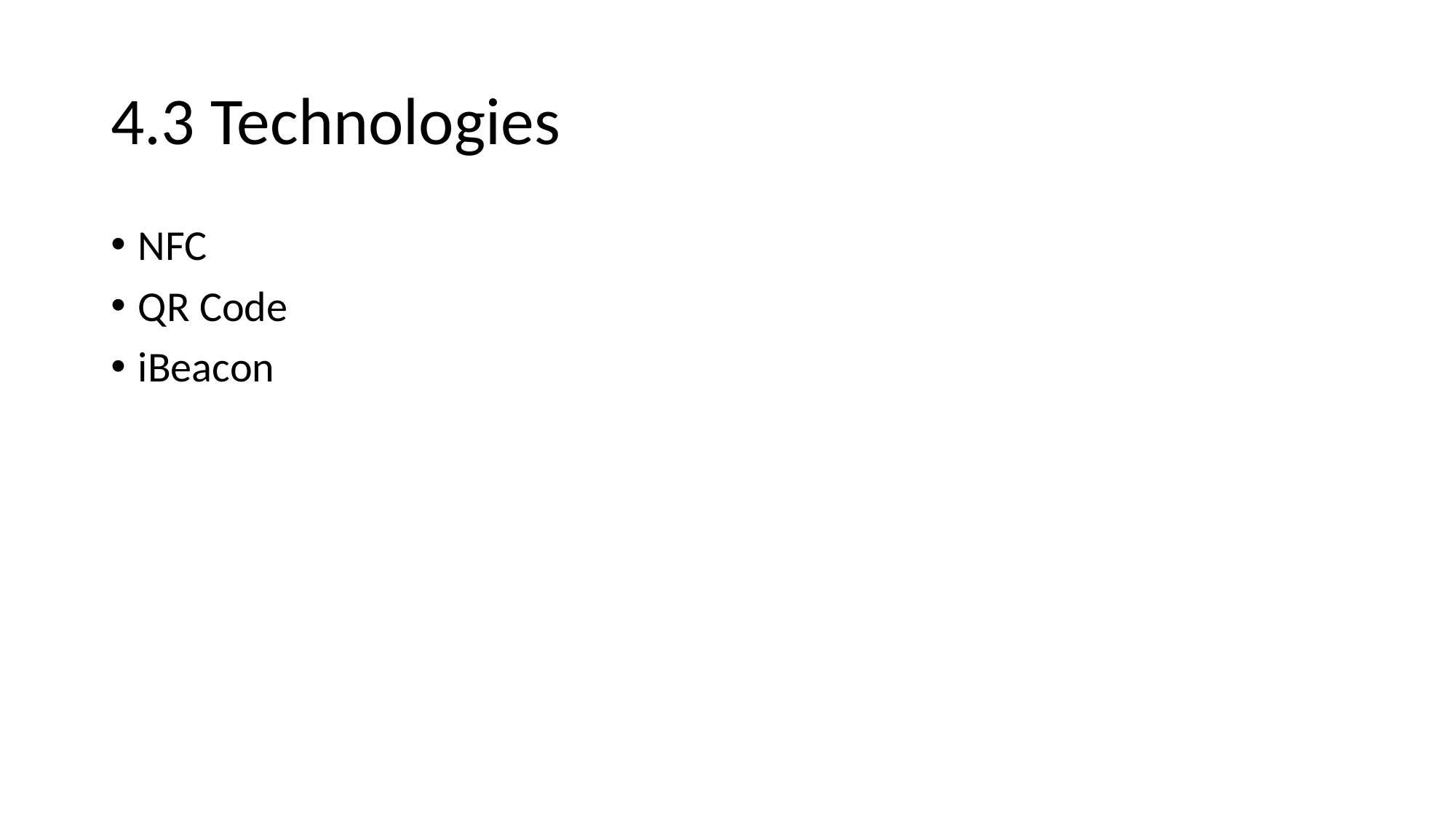

# 4.3 Technologies
NFC
QR Code
iBeacon